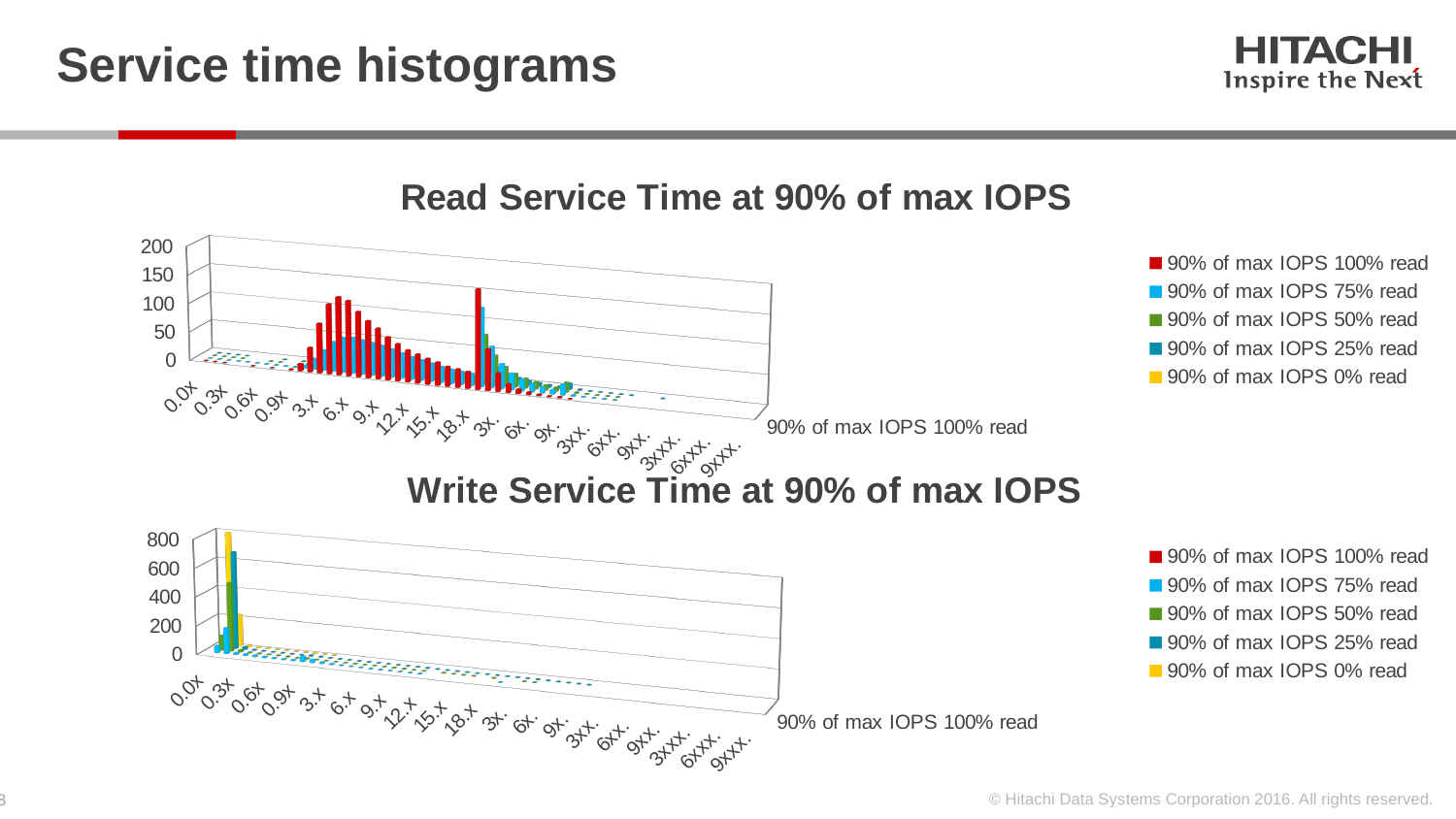

# Service time histograms

[unsupported chart]

[unsupported chart]